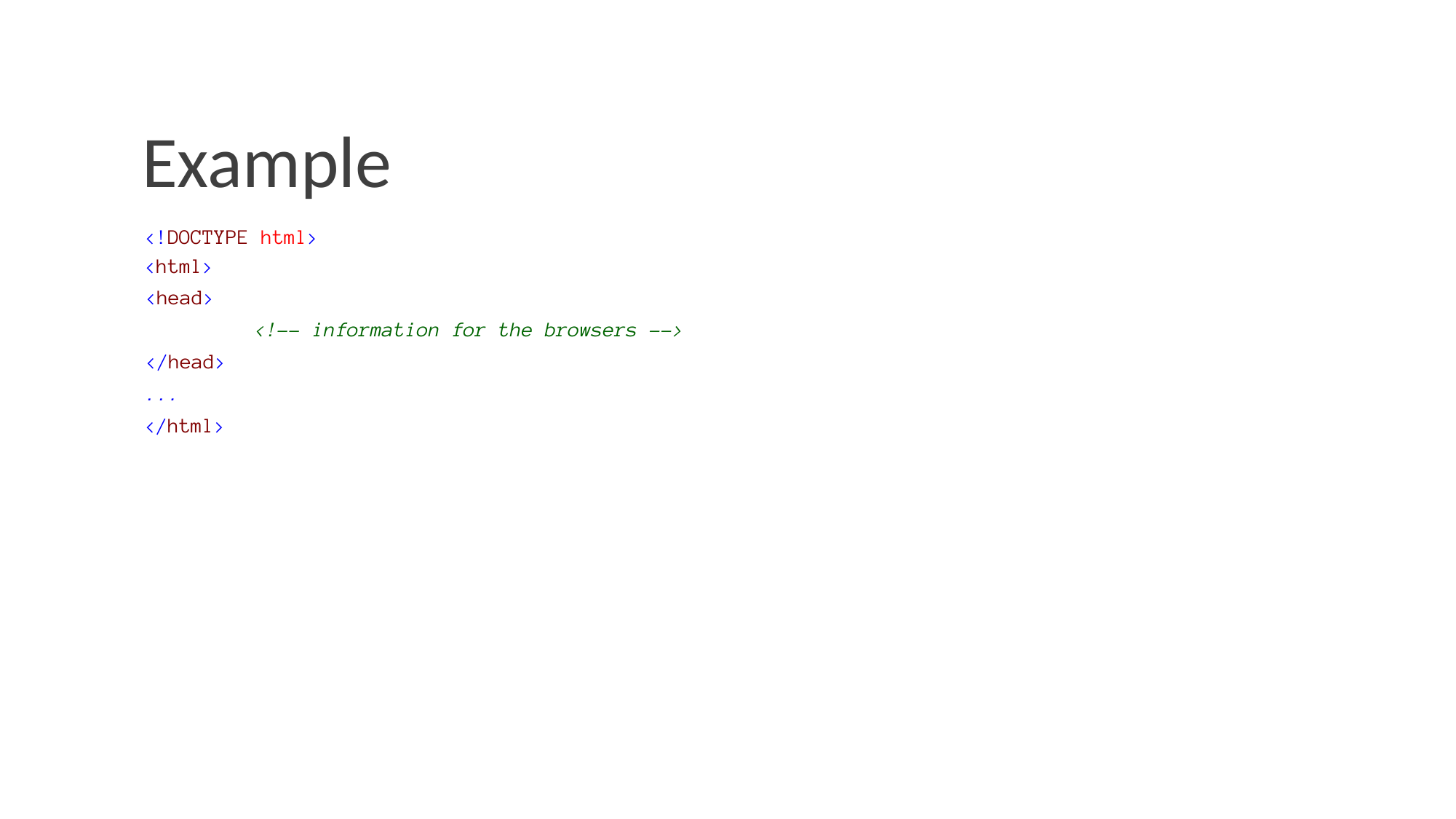

# Example
<!DOCTYPE html>
<html>
	<head>
		<!-- information for the browsers -->
	</head>
	...
</html>